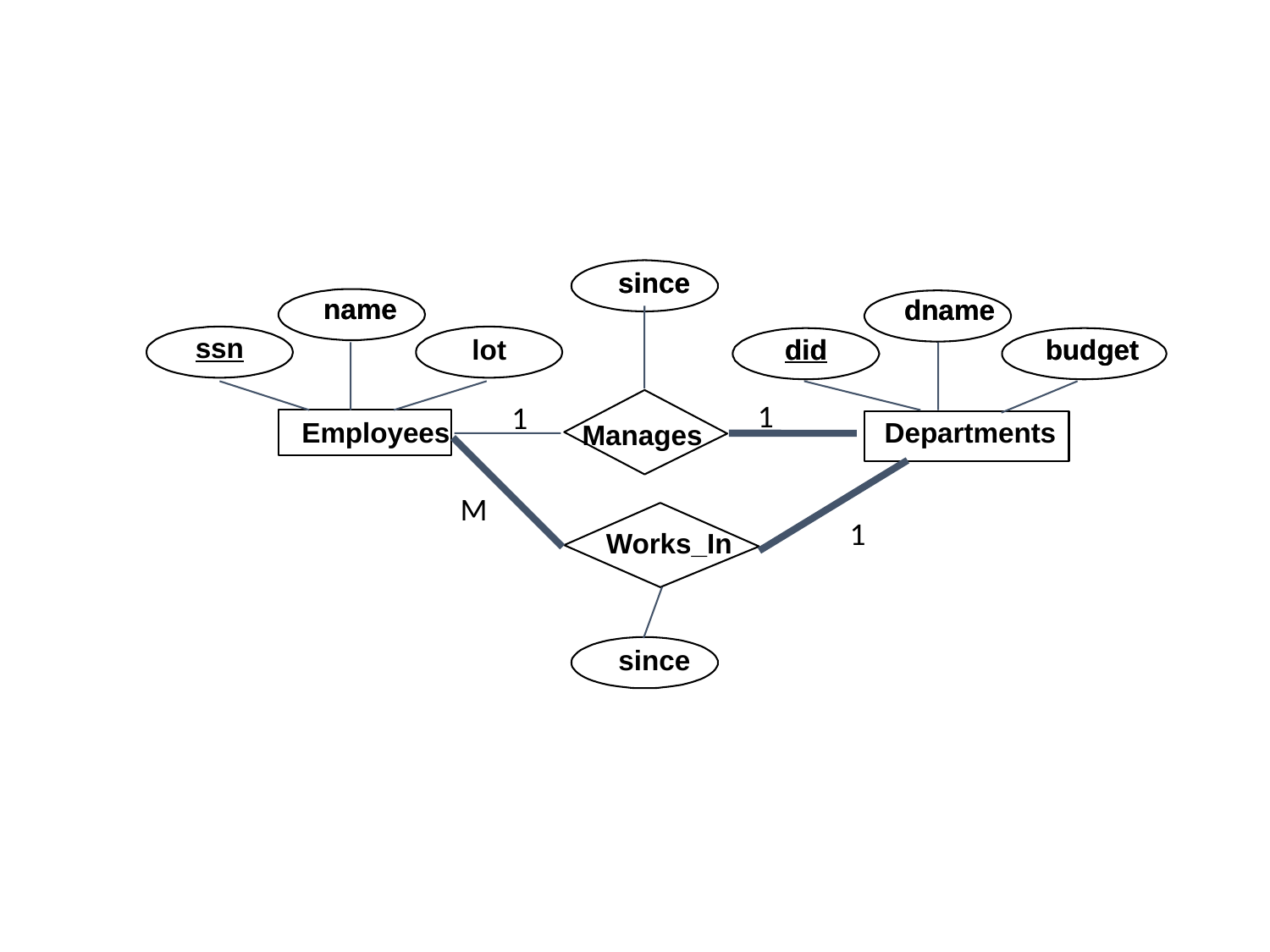

since
since

name
name
dname
dname

ssn
did
did
budget
budget
lot

1
1
Departments
Employees

Manages

M

1
Works_In

since